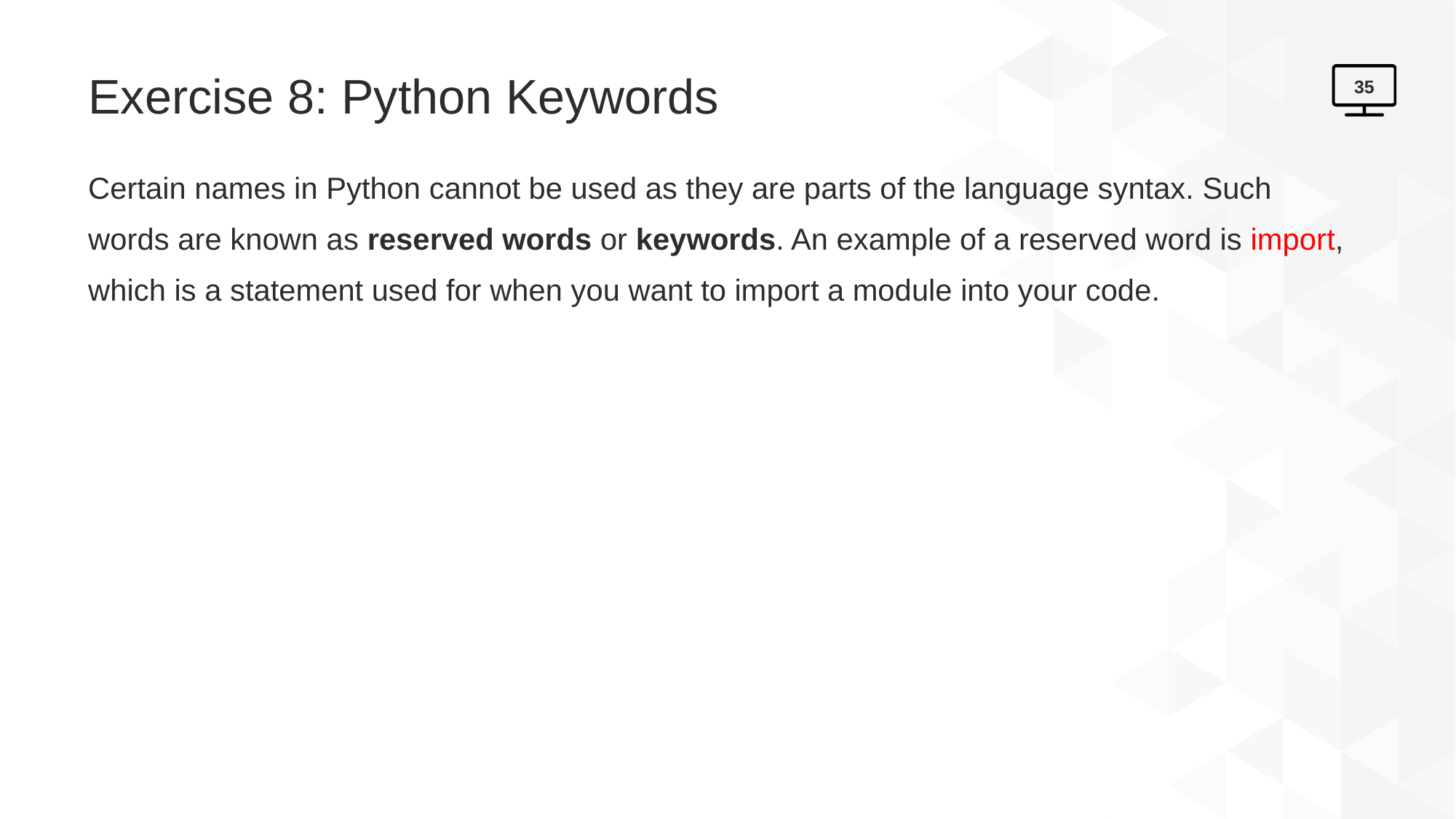

# Exercise 8: Python Keywords
35
Certain names in Python cannot be used as they are parts of the language syntax. Such words are known as reserved words or keywords. An example of a reserved word is import, which is a statement used for when you want to import a module into your code.